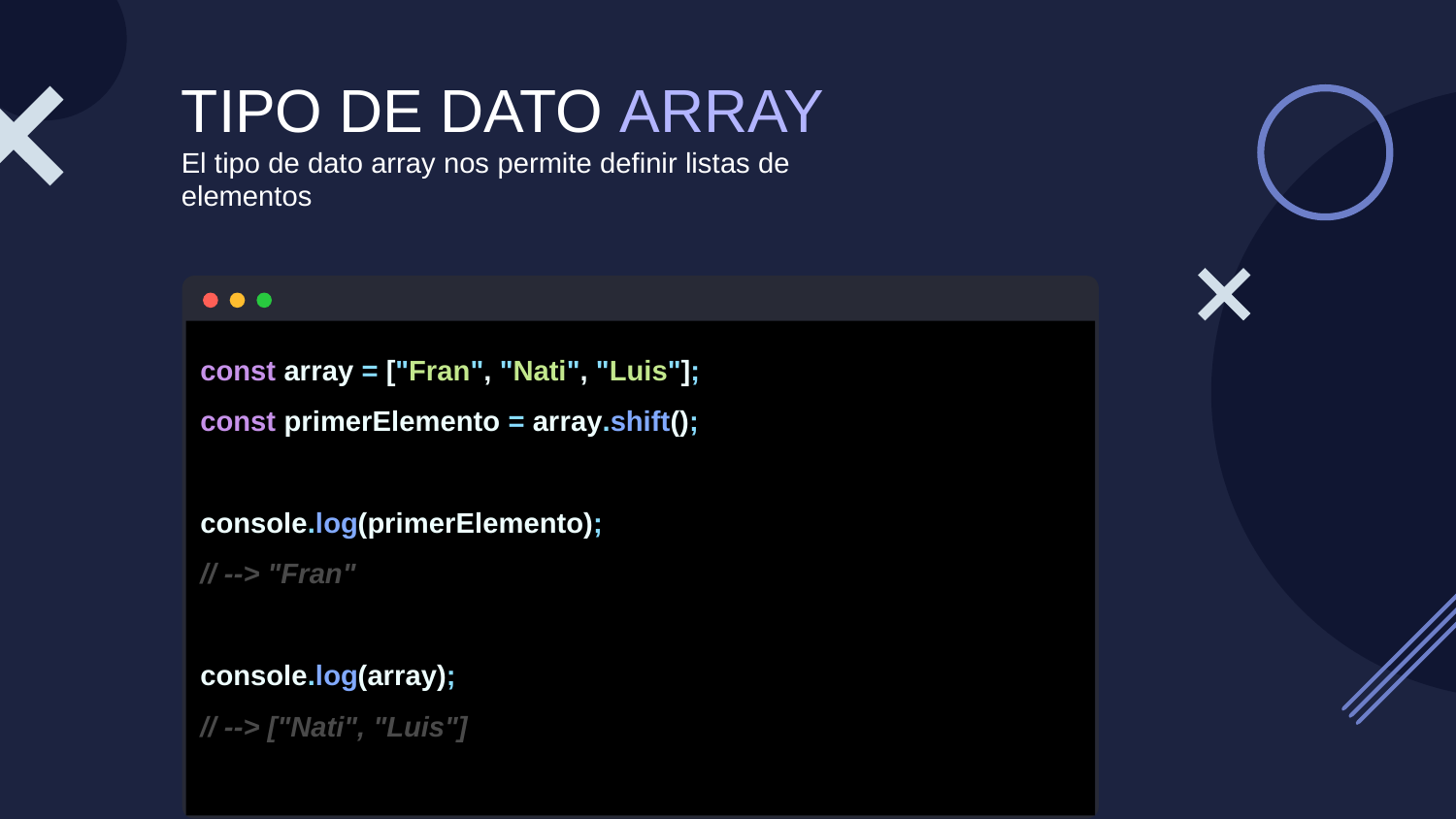

# TIPO DE DATO ARRAY
El tipo de dato array nos permite definir listas de elementos

const array = ["Fran", "Nati", "Luis"];
const primerElemento = array.shift();

console.log(primerElemento);
// --> "Fran"

console.log(array);
// --> ["Nati", "Luis"]